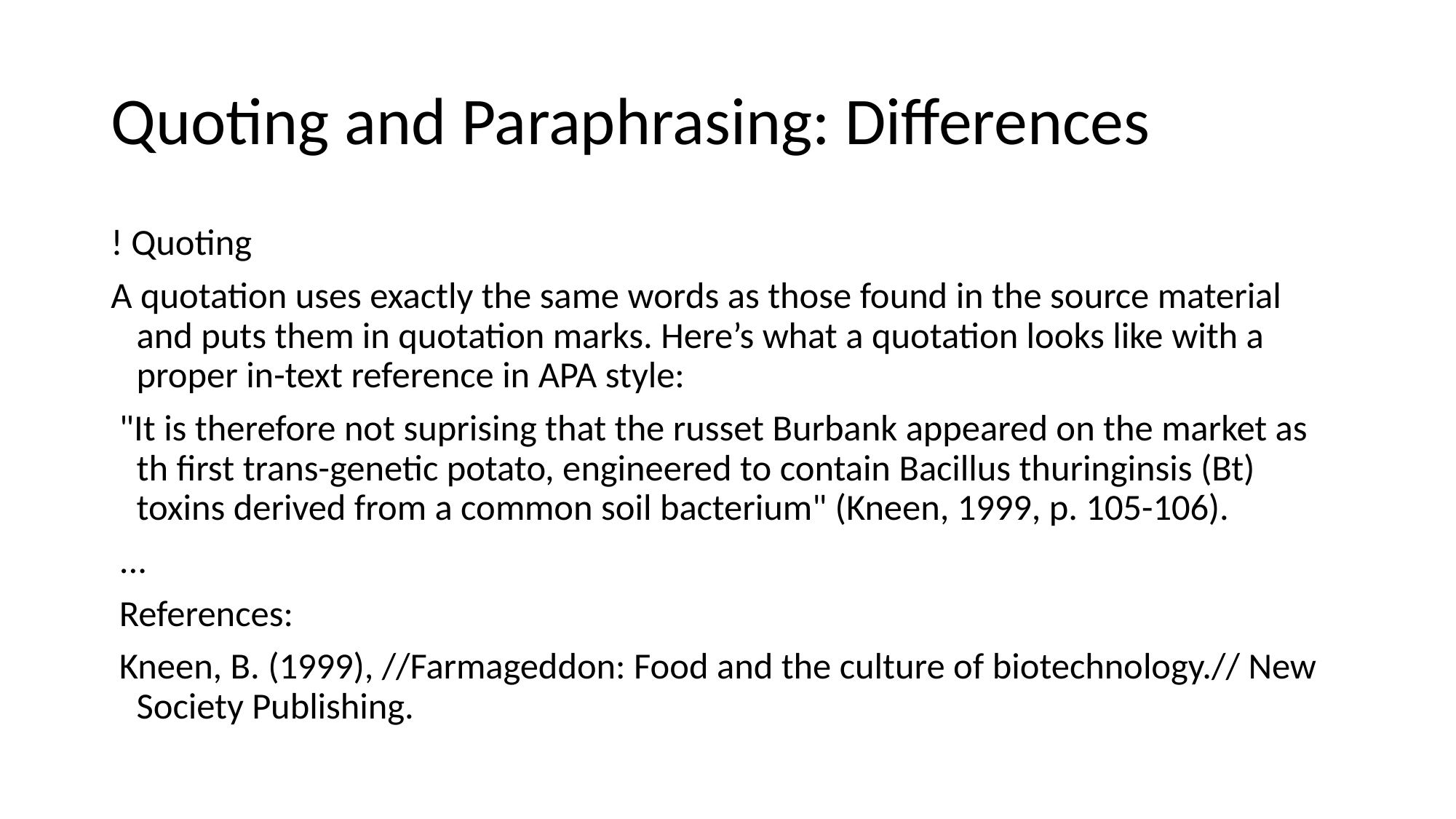

# Quoting and Paraphrasing: Differences
! Quoting
A quotation uses exactly the same words as those found in the source material and puts them in quotation marks. Here’s what a quotation looks like with a proper in-text reference in APA style:
 "It is therefore not suprising that the russet Burbank appeared on the market as th first trans-genetic potato, engineered to contain Bacillus thuringinsis (Bt) toxins derived from a common soil bacterium" (Kneen, 1999, p. 105-106).
 ...
 References:
 Kneen, B. (1999), //Farmageddon: Food and the culture of biotechnology.// New Society Publishing.